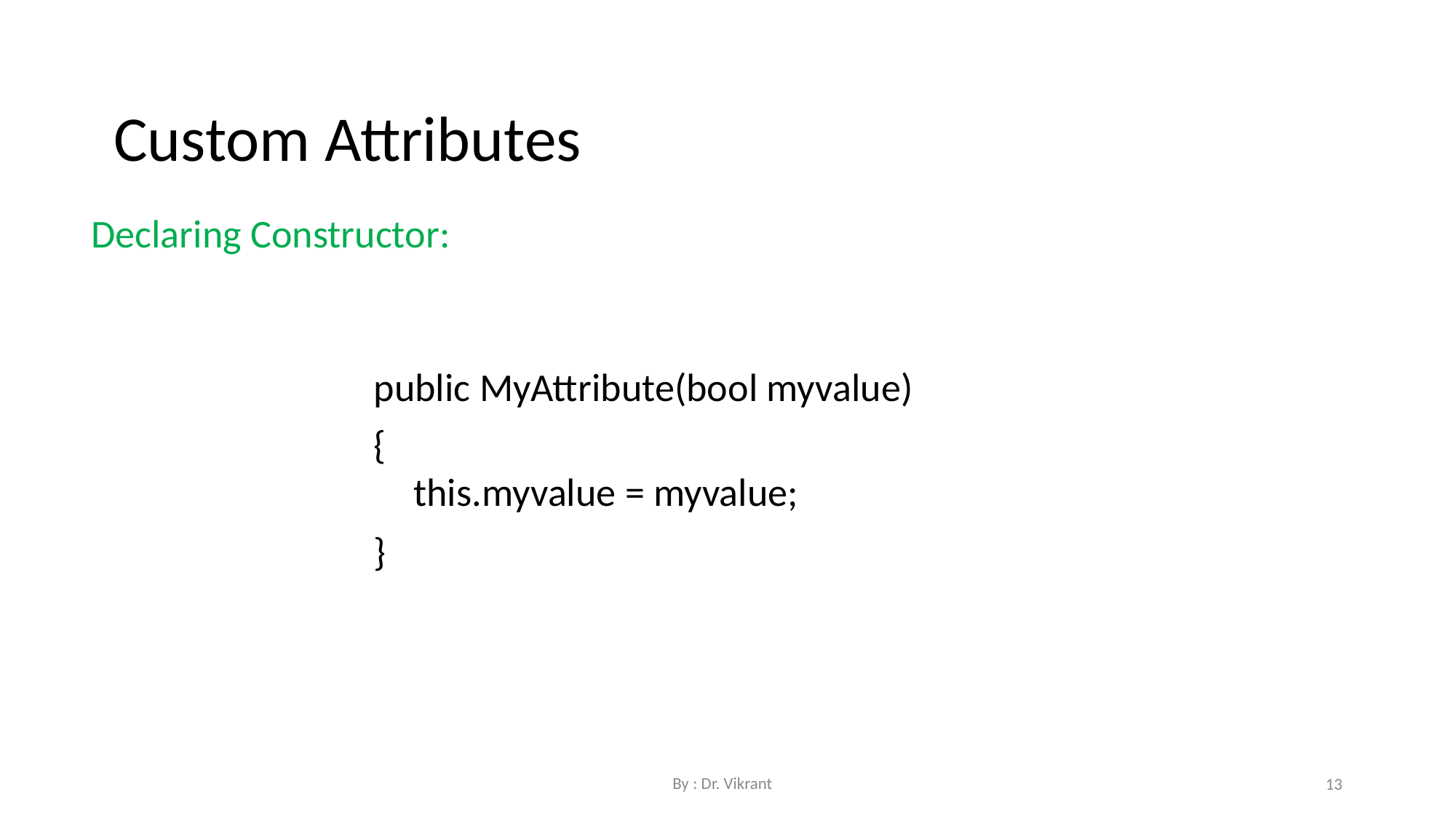

Custom Attributes
Declaring Constructor:
public MyAttribute(bool myvalue)
{
this.myvalue = myvalue;
}
By : Dr. Vikrant
13